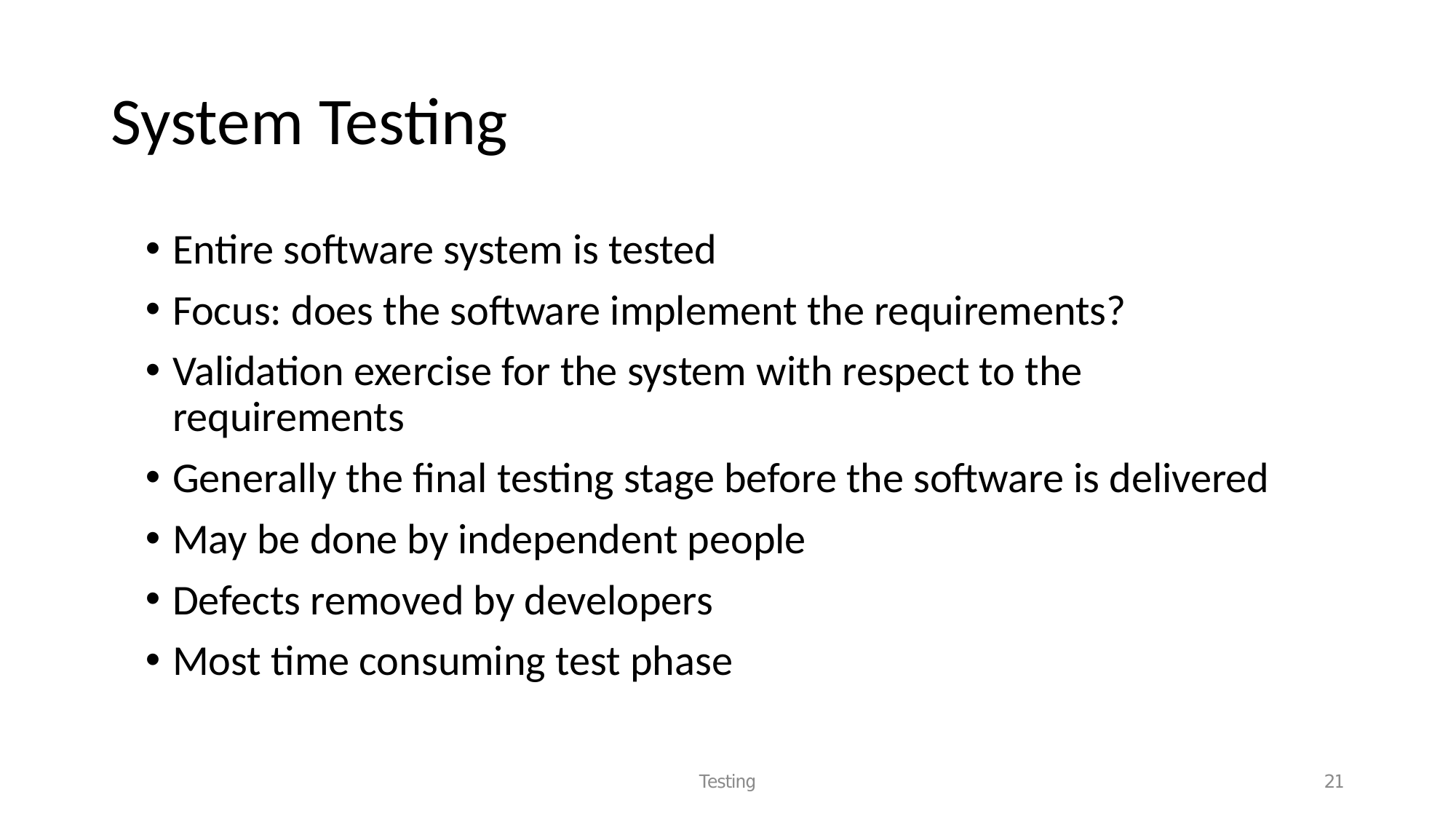

# System Testing
Entire software system is tested
Focus: does the software implement the requirements?
Validation exercise for the system with respect to the requirements
Generally the final testing stage before the software is delivered
May be done by independent people
Defects removed by developers
Most time consuming test phase
Testing
21